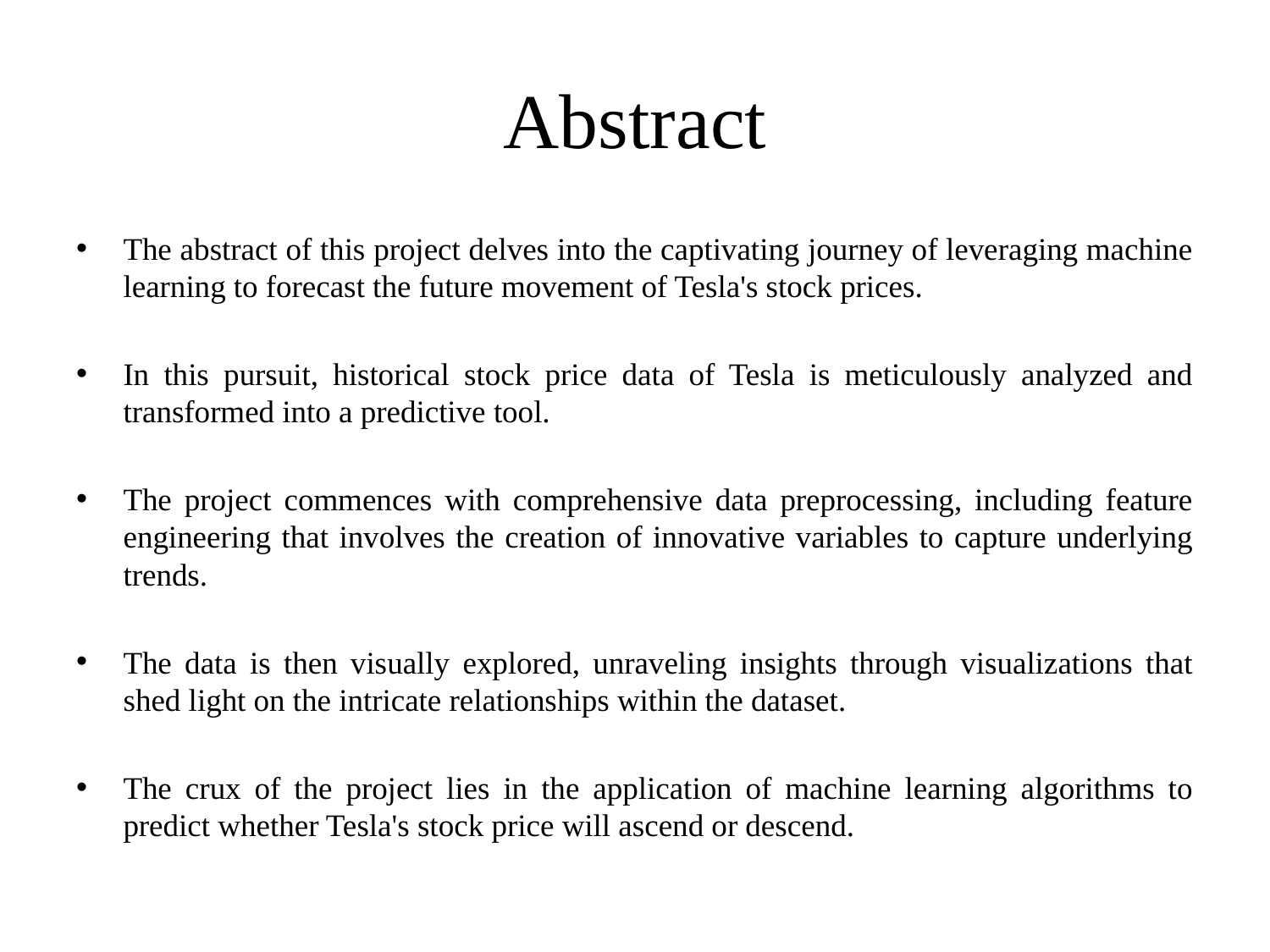

# Abstract
The abstract of this project delves into the captivating journey of leveraging machine learning to forecast the future movement of Tesla's stock prices.

In this pursuit, historical stock price data of Tesla is meticulously analyzed and transformed into a predictive tool.

The project commences with comprehensive data preprocessing, including feature engineering that involves the creation of innovative variables to capture underlying trends.

The data is then visually explored, unraveling insights through visualizations that shed light on the intricate relationships within the dataset.

The crux of the project lies in the application of machine learning algorithms to predict whether Tesla's stock price will ascend or descend.